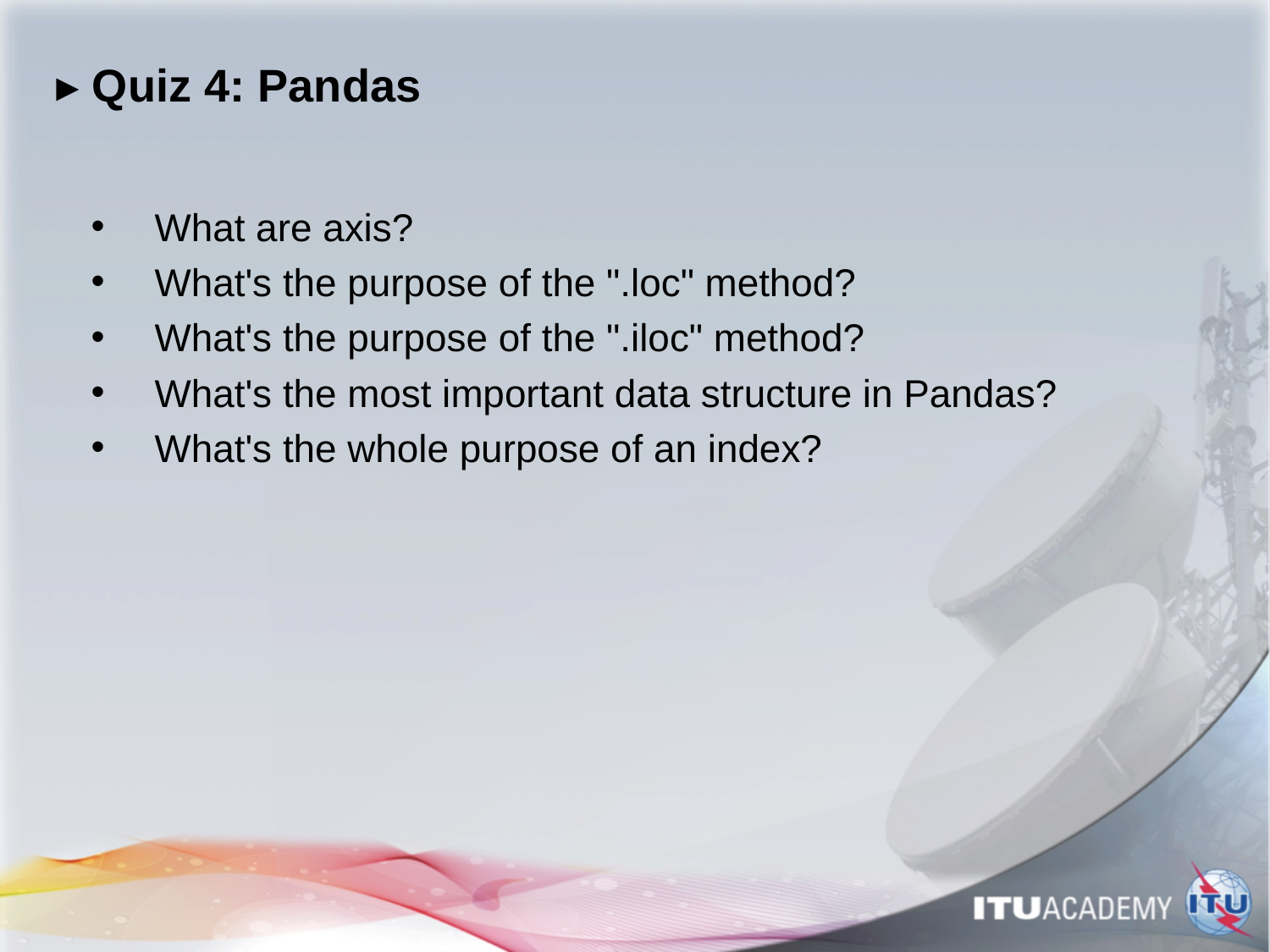

# ▸ Quiz 4: Pandas
What are axis?
What's the purpose of the ".loc" method?
What's the purpose of the ".iloc" method?
What's the most important data structure in Pandas?
What's the whole purpose of an index?